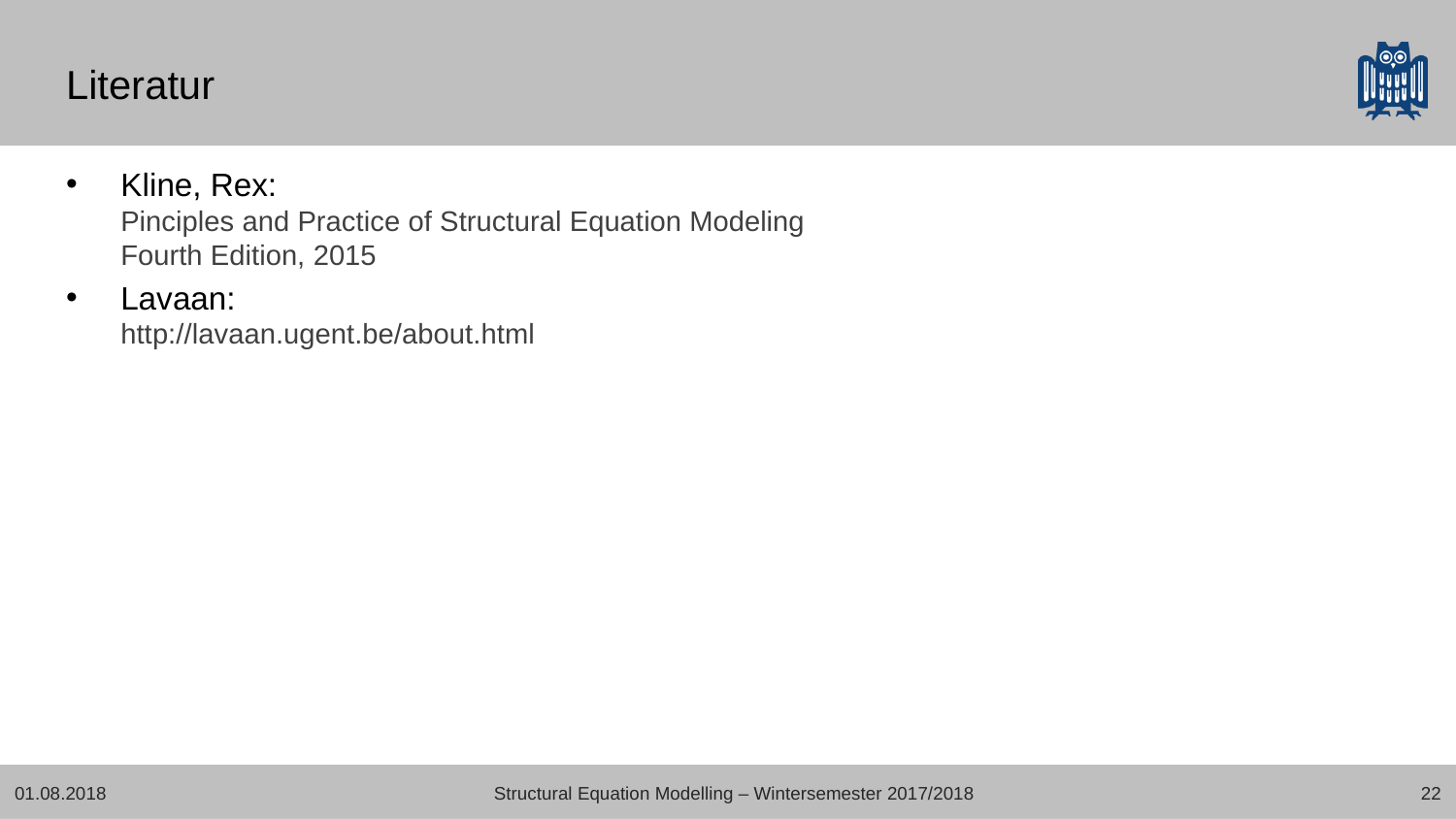

# Literatur
Kline, Rex:
Pinciples and Practice of Structural Equation Modeling
Fourth Edition, 2015
Lavaan:
http://lavaan.ugent.be/about.html
01.08.2018
Structural Equation Modelling – Wintersemester 2017/2018
22